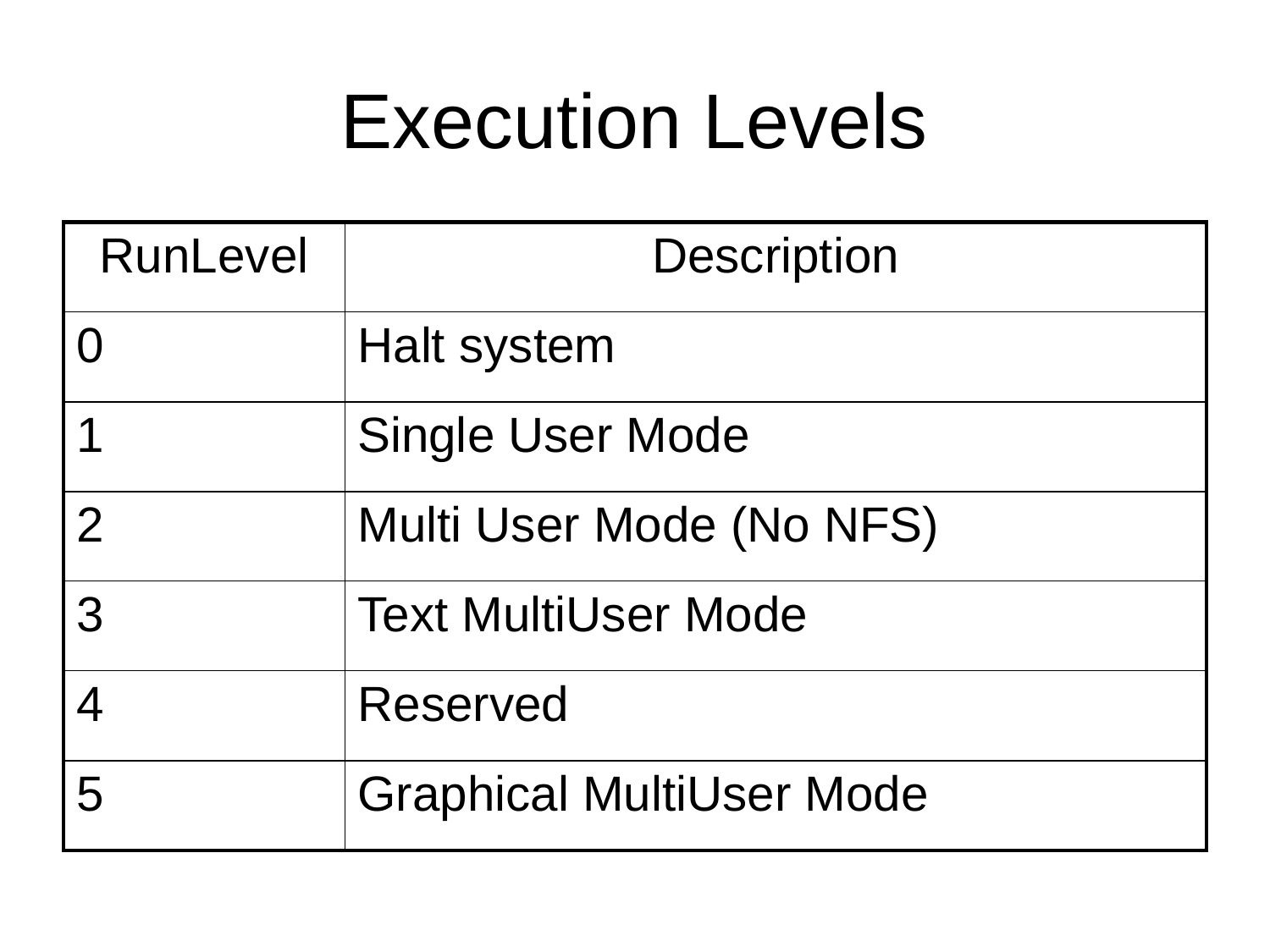

# Execution Levels
| RunLevel | Description |
| --- | --- |
| 0 | Halt system |
| 1 | Single User Mode |
| 2 | Multi User Mode (No NFS) |
| 3 | Text MultiUser Mode |
| 4 | Reserved |
| 5 | Graphical MultiUser Mode |